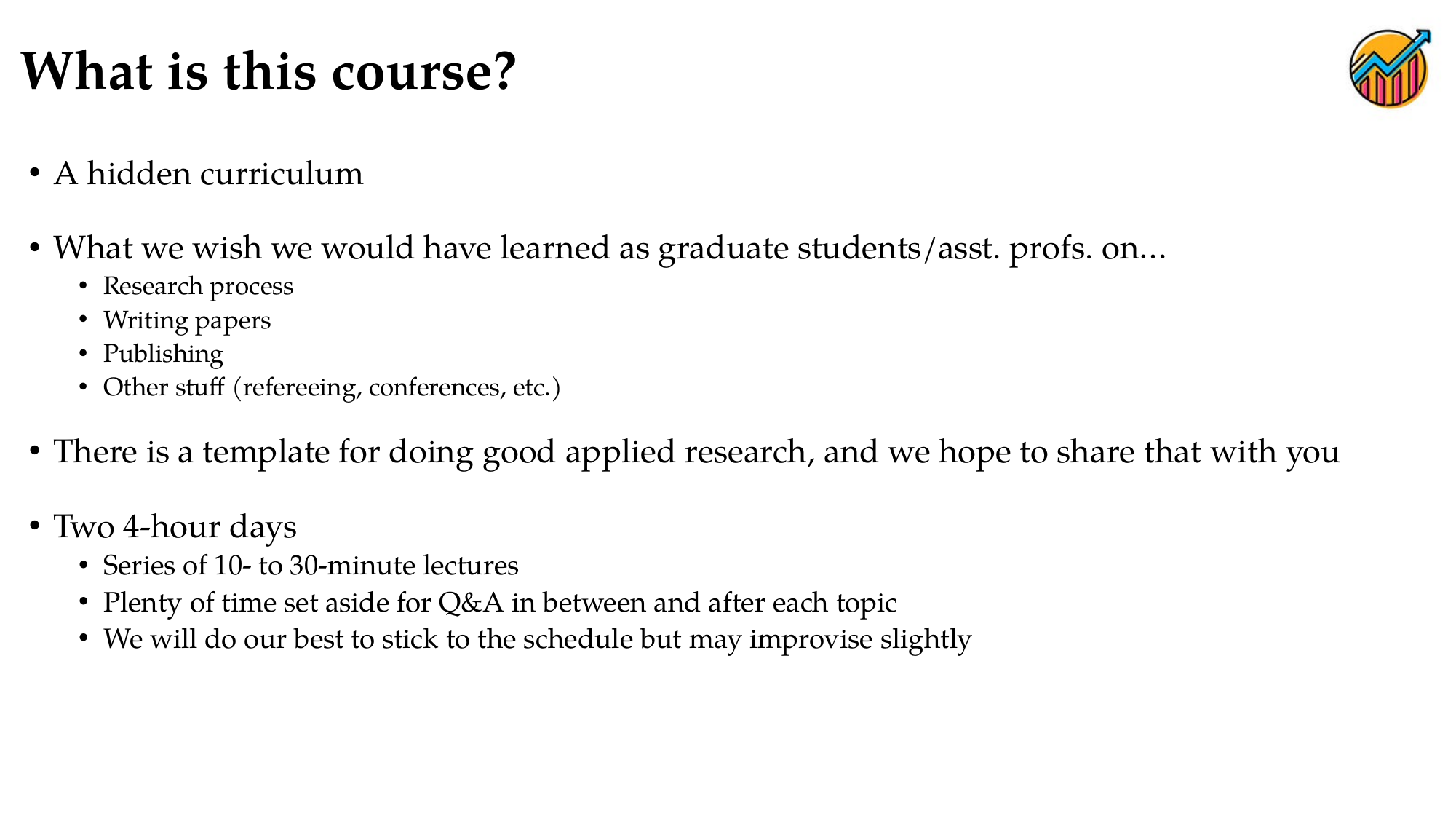

# What is this course?
A hidden curriculum

What we wish we would have learned as graduate students/asst. profs. on…
Research process
Writing papers
Publishing
Other stuff (refereeing, conferences, etc.)

There is a template for doing good applied research, and we hope to share that with you

Two 4-hour days
Series of 10- to 30-minute lectures
Plenty of time set aside for Q&A in between and after each topic
We will do our best to stick to the schedule but may improvise slightly